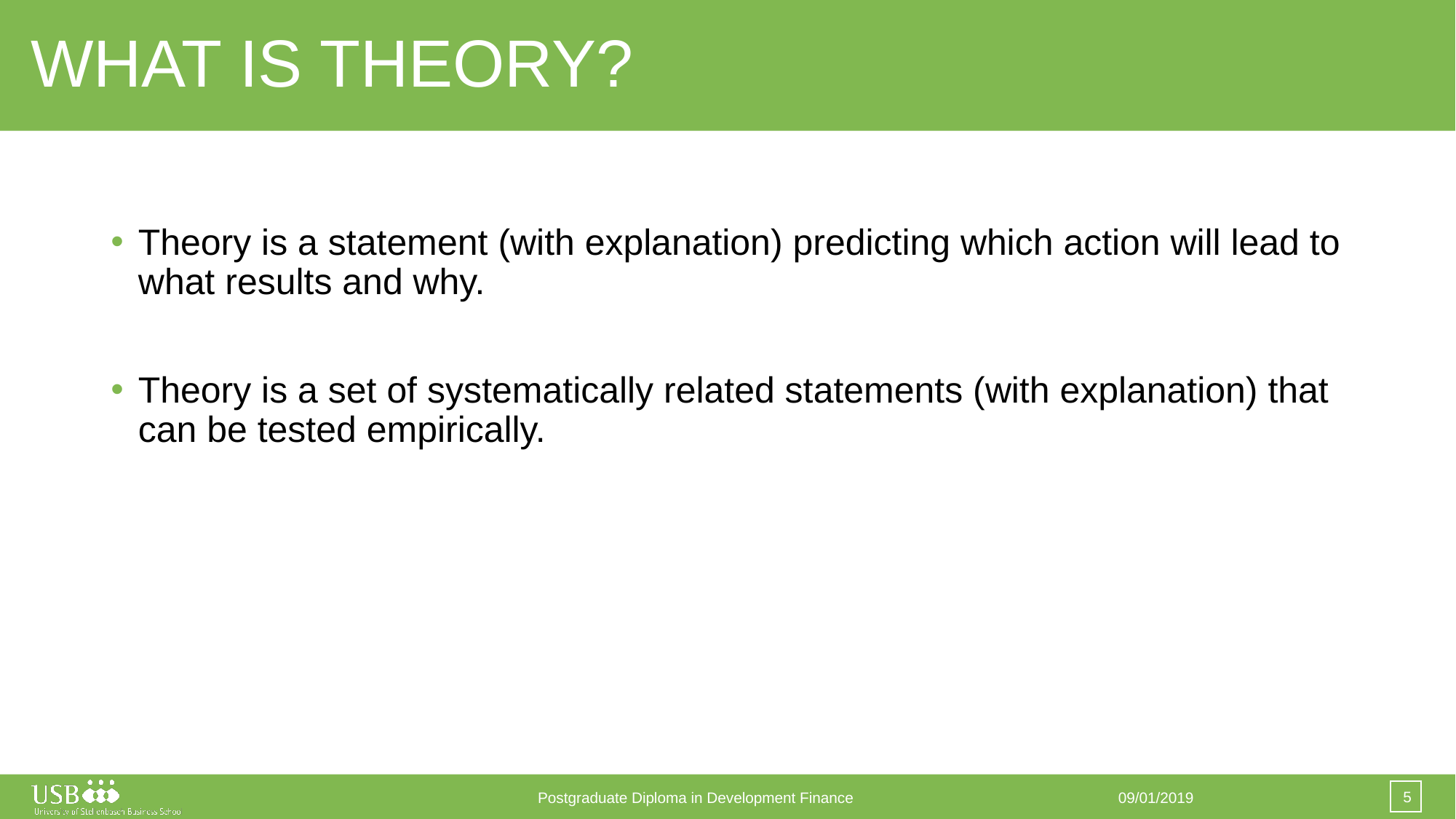

# WHAT IS THEORY?
Theory is a statement (with explanation) predicting which action will lead to what results and why.

Theory is a set of systematically related statements (with explanation) that can be tested empirically.

5